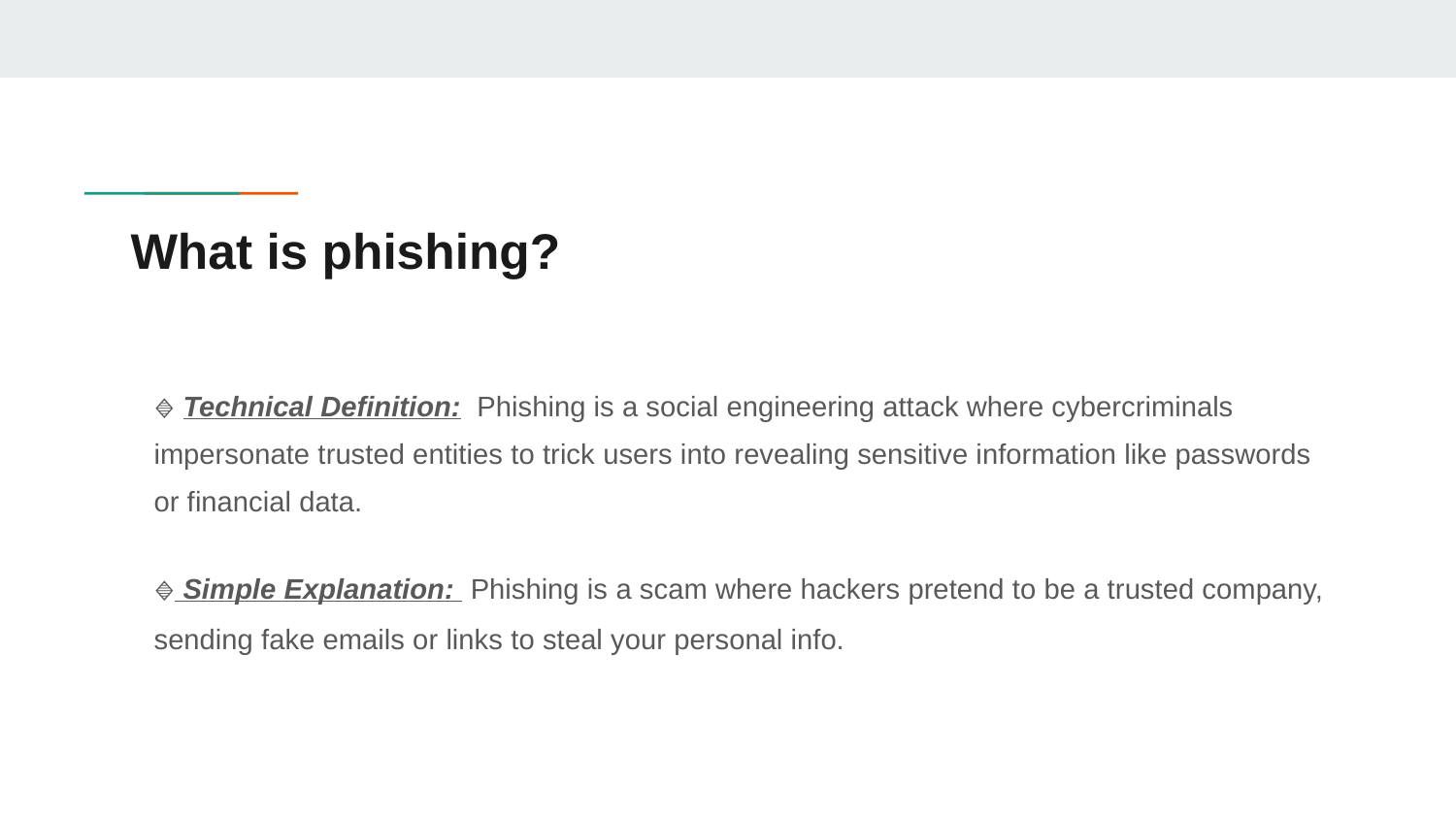

# What is phishing?

🔹 Technical Definition:  Phishing is a social engineering attack where cybercriminals impersonate trusted entities to trick users into revealing sensitive information like passwords or financial data.

🔹 Simple Explanation:  Phishing is a scam where hackers pretend to be a trusted company, sending fake emails or links to steal your personal info.